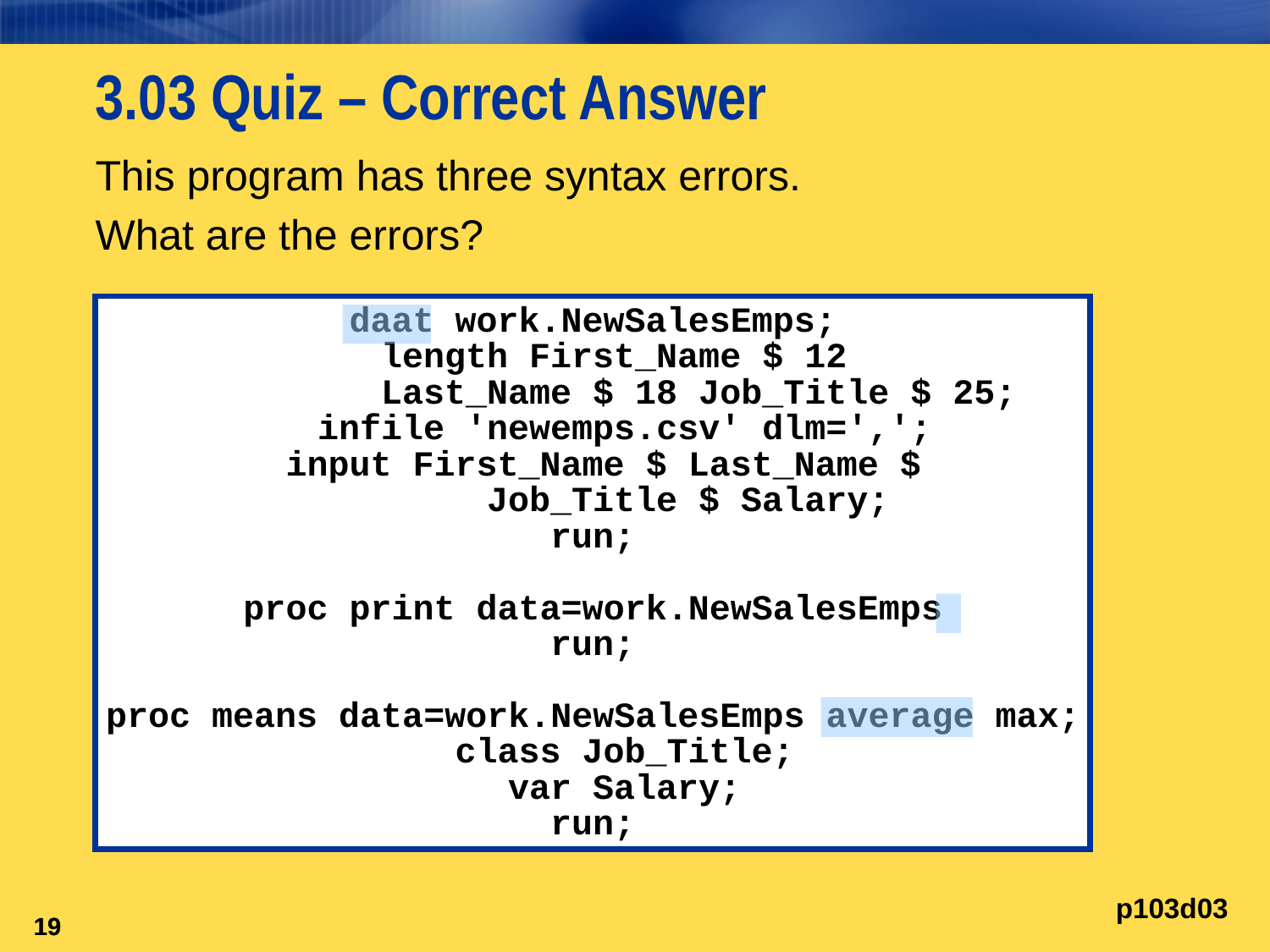

# 3.03 Quiz – Correct Answer
This program has three syntax errors.
What are the errors?

daat work.NewSalesEmps;
   length First_Name $ 12
          Last_Name $ 18 Job_Title $ 25;
   infile 'newemps.csv' dlm=',';
   input First_Name $ Last_Name $
         Job_Title $ Salary;
run;

proc print data=work.NewSalesEmps
run;

proc means data=work.NewSalesEmps average max;
   class Job_Title;
   var Salary;
run;

p103d03
19